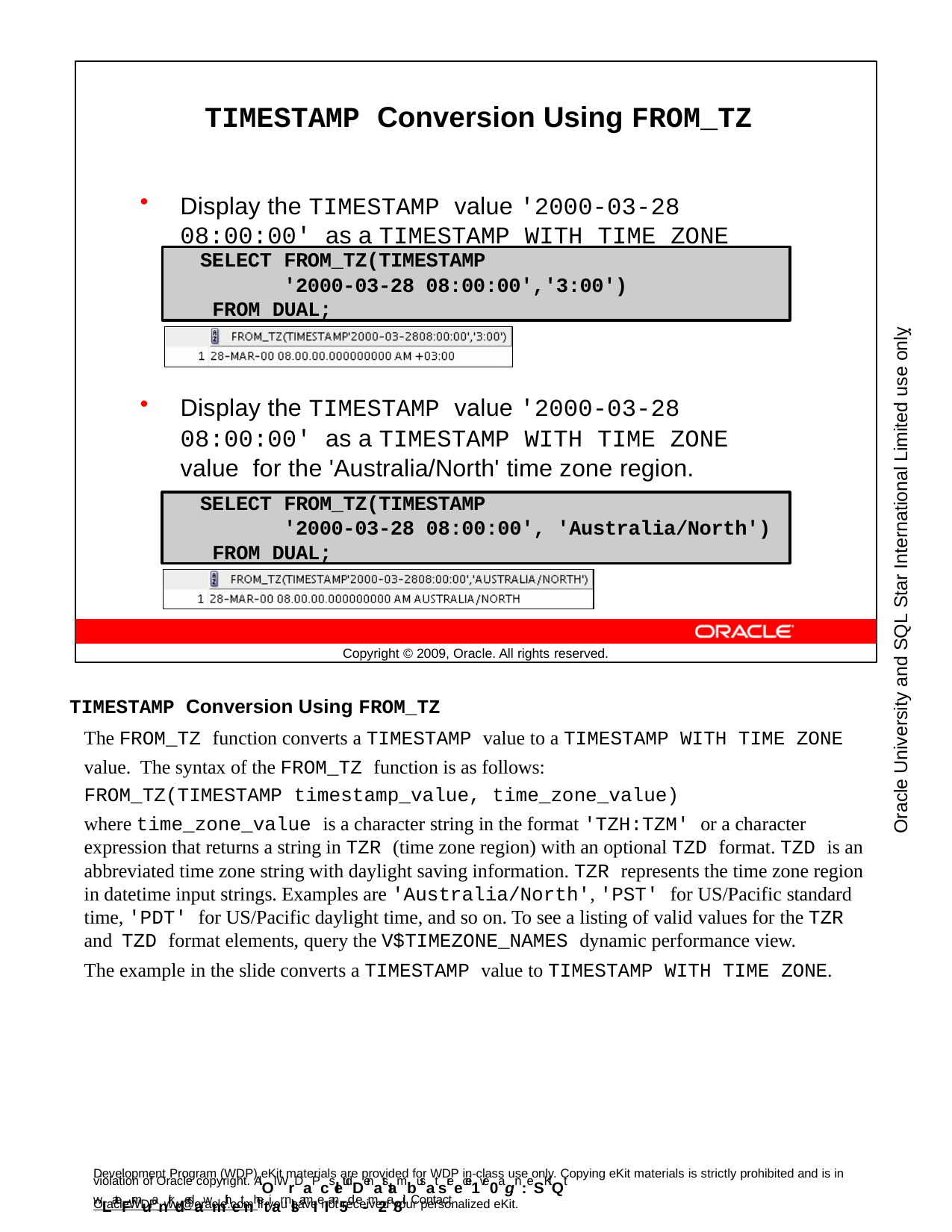

TIMESTAMP Conversion Using FROM_TZ

Display the TIMESTAMP value '2000-03-28  08:00:00' as a TIMESTAMP WITH TIME ZONE value.
SELECT FROM_TZ(TIMESTAMP
'2000-03-28 08:00:00','3:00')  FROM DUAL;
Oracle University and SQL Star International Limited use onlyฺ

Display the TIMESTAMP value '2000-03-28  08:00:00' as a TIMESTAMP WITH TIME ZONE value  for the 'Australia/North' time zone region.
SELECT FROM_TZ(TIMESTAMP
'2000-03-28 08:00:00', 'Australia/North')  FROM DUAL;
Copyright © 2009, Oracle. All rights reserved.

TIMESTAMP Conversion Using FROM_TZ
The FROM_TZ function converts a TIMESTAMP value to a TIMESTAMP WITH TIME ZONE value.  The syntax of the FROM_TZ function is as follows:
FROM_TZ(TIMESTAMP timestamp_value, time_zone_value)
where time_zone_value is a character string in the format 'TZH:TZM' or a character  expression that returns a string in TZR (time zone region) with an optional TZD format. TZD is an  abbreviated time zone string with daylight saving information. TZR represents the time zone region  in datetime input strings. Examples are 'Australia/North', 'PST' for US/Pacific standard  time, 'PDT' for US/Pacific daylight time, and so on. To see a listing of valid values for the TZR and  TZD format elements, query the V$TIMEZONE_NAMES dynamic performance view.
The example in the slide converts a TIMESTAMP value to TIMESTAMP WITH TIME ZONE.
Development Program (WDP) eKit materials are provided for WDP in-class use only. Copying eKit materials is strictly prohibited and is in
violation of Oracle copyright. AlOl WrDaPcsletudDenatstambusat sreecei1ve0agn:eSKiQt wLateFrmuanrkdedawmithetnhetiar nlsamIeI an5d e-m2a8il. Contact
OracleWDP_ww@oracle.com if you have not received your personalized eKit.